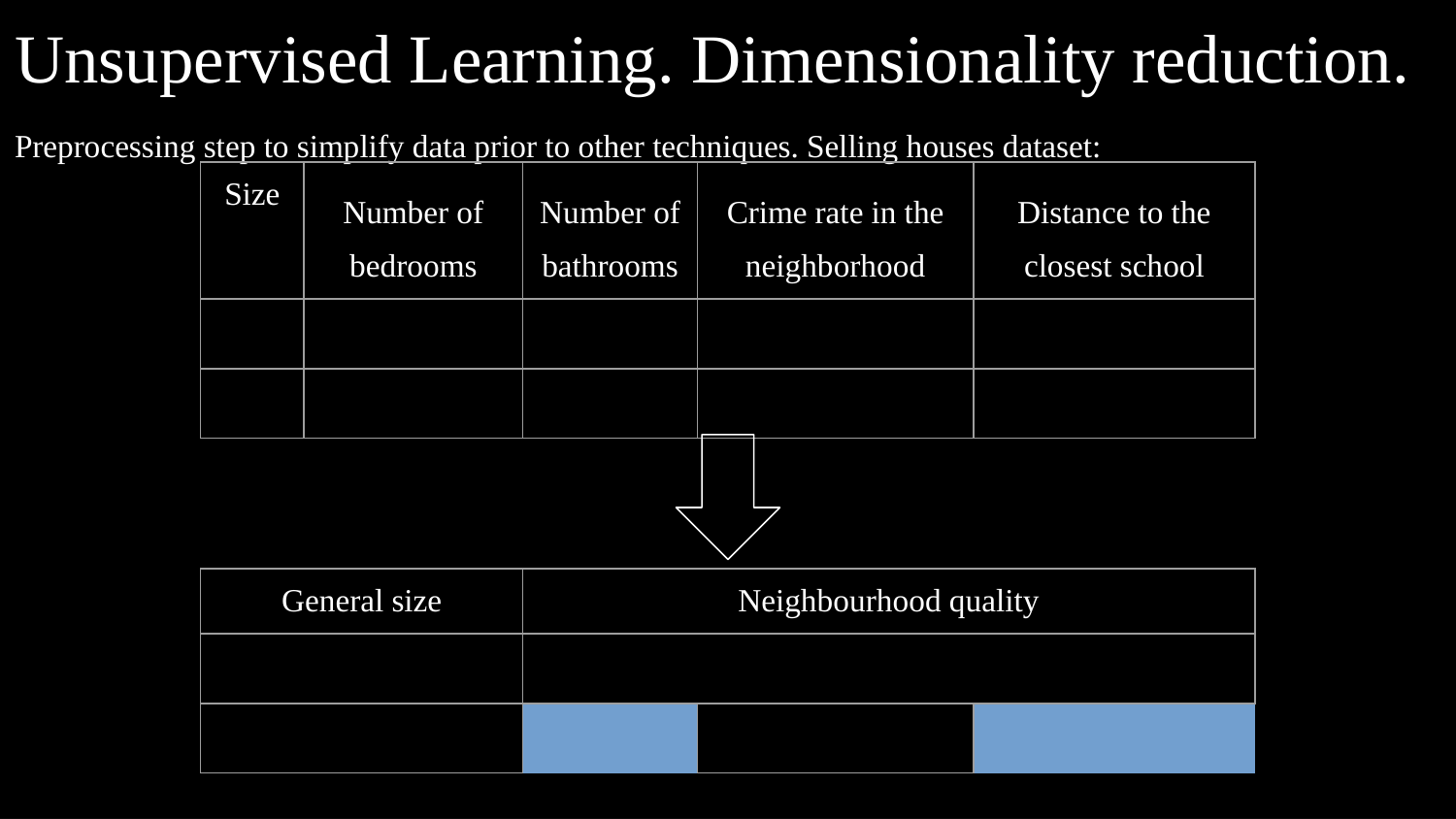

# Unsupervised Learning. Dimensionality reduction.
Preprocessing step to simplify data prior to other techniques. Selling houses dataset:

| Size | Number of bedrooms | Number of bathrooms | Crime rate in the neighborhood | Distance to the closest school |
| --- | --- | --- | --- | --- |
|  |  |  |  |  |
|  |  |  |  |  |

| General size |  | Neighbourhood quality |  |  |
| --- | --- | --- | --- | --- |
|  |  |  |  |  |
|  |  |  |  |  |